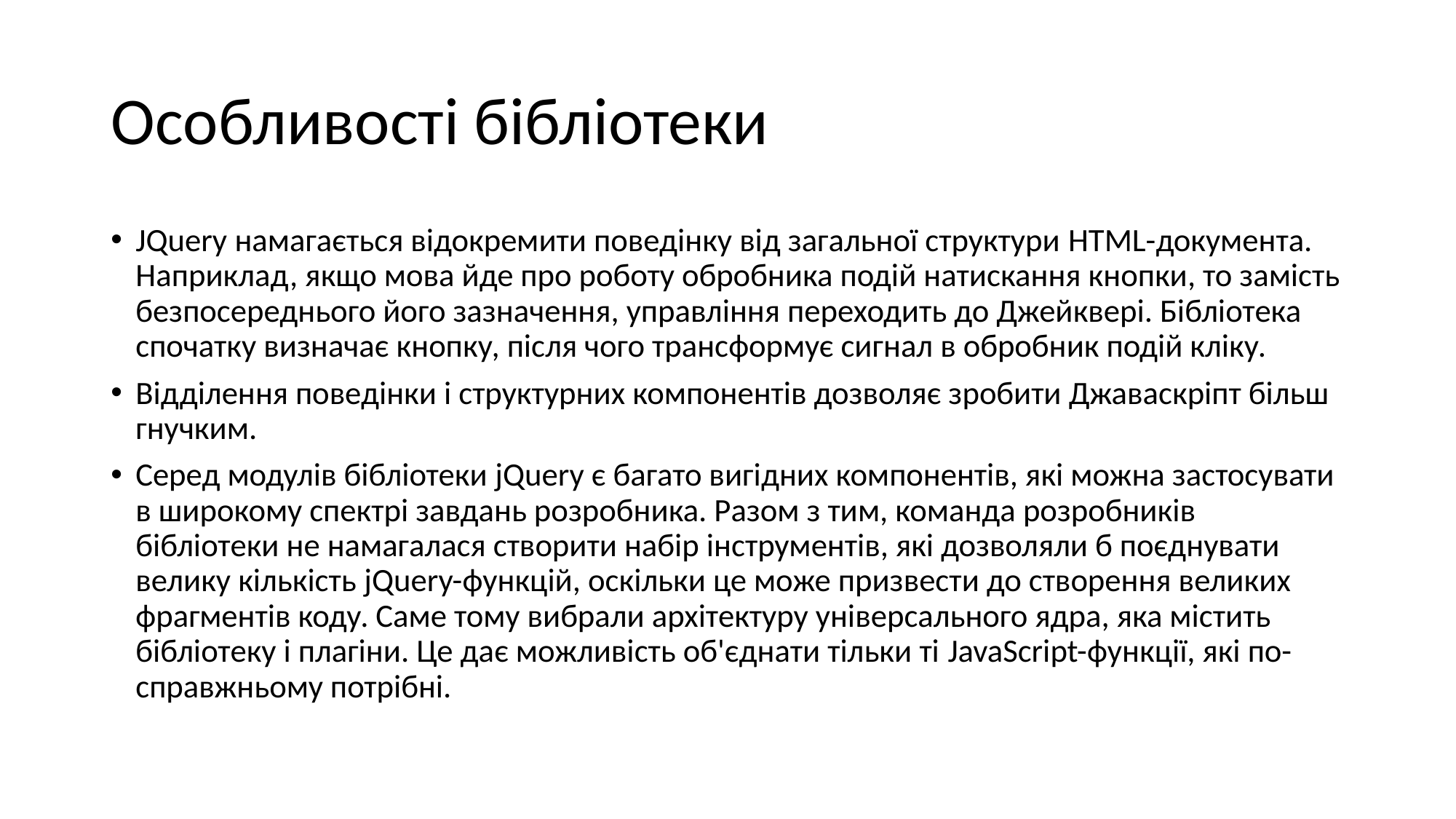

# Особливості бібліотеки
JQuery намагається відокремити поведінку від загальної структури HTML-документа. Наприклад, якщо мова йде про роботу обробника подій натискання кнопки, то замість безпосереднього його зазначення, управління переходить до Джейквері. Бібліотека спочатку визначає кнопку, після чого трансформує сигнал в обробник подій кліку.
Відділення поведінки і структурних компонентів дозволяє зробити Джаваскріпт більш гнучким.
Серед модулів бібліотеки jQuery є багато вигідних компонентів, які можна застосувати в широкому спектрі завдань розробника. Разом з тим, команда розробників бібліотеки не намагалася створити набір інструментів, які дозволяли б поєднувати велику кількість jQuery-функцій, оскільки це може призвести до створення великих фрагментів коду. Саме тому вибрали архітектуру універсального ядра, яка містить бібліотеку і плагіни. Це дає можливість об'єднати тільки ті JavaScript-функції, які по-справжньому потрібні.